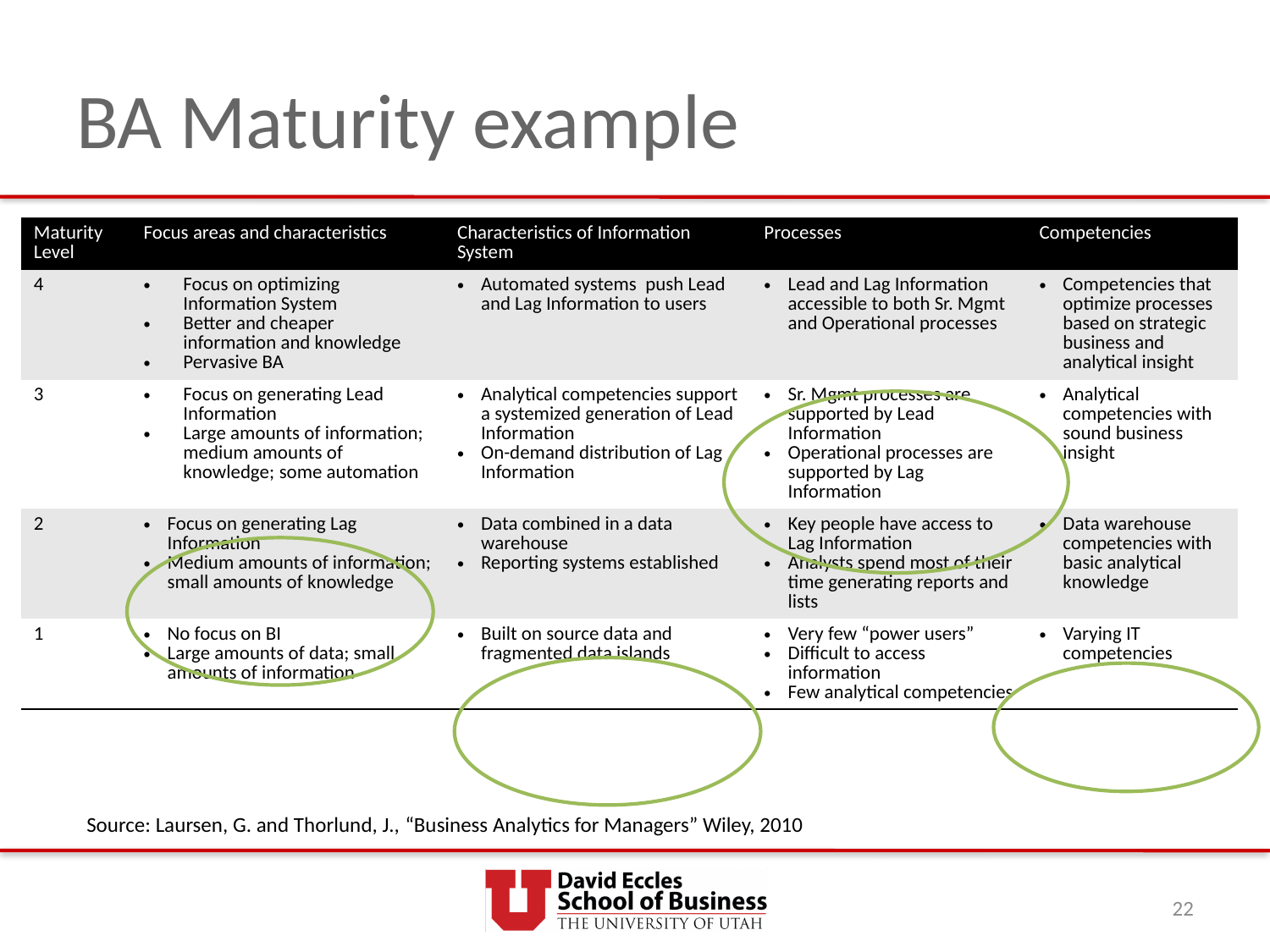

# BA Maturity example
| Maturity Level | Focus areas and characteristics | Characteristics of Information System | Processes | Competencies |
| --- | --- | --- | --- | --- |
| 4 | Focus on optimizing Information System Better and cheaper information and knowledge Pervasive BA | Automated systems push Lead and Lag Information to users | Lead and Lag Information accessible to both Sr. Mgmt and Operational processes | Competencies that optimize processes based on strategic business and analytical insight |
| 3 | Focus on generating Lead Information Large amounts of information; medium amounts of knowledge; some automation | Analytical competencies support a systemized generation of Lead Information On-demand distribution of Lag Information | Sr. Mgmt processes are supported by Lead Information Operational processes are supported by Lag Information | Analytical competencies with sound business insight |
| 2 | Focus on generating Lag Information Medium amounts of information; small amounts of knowledge | Data combined in a data warehouse Reporting systems established | Key people have access to Lag Information Analysts spend most of their time generating reports and lists | Data warehouse competencies with basic analytical knowledge |
| 1 | No focus on BI Large amounts of data; small amounts of information | Built on source data and fragmented data islands | Very few “power users” Difficult to access information Few analytical competencies | Varying IT competencies |

Source: Laursen, G. and Thorlund, J., “Business Analytics for Managers” Wiley, 2010
22